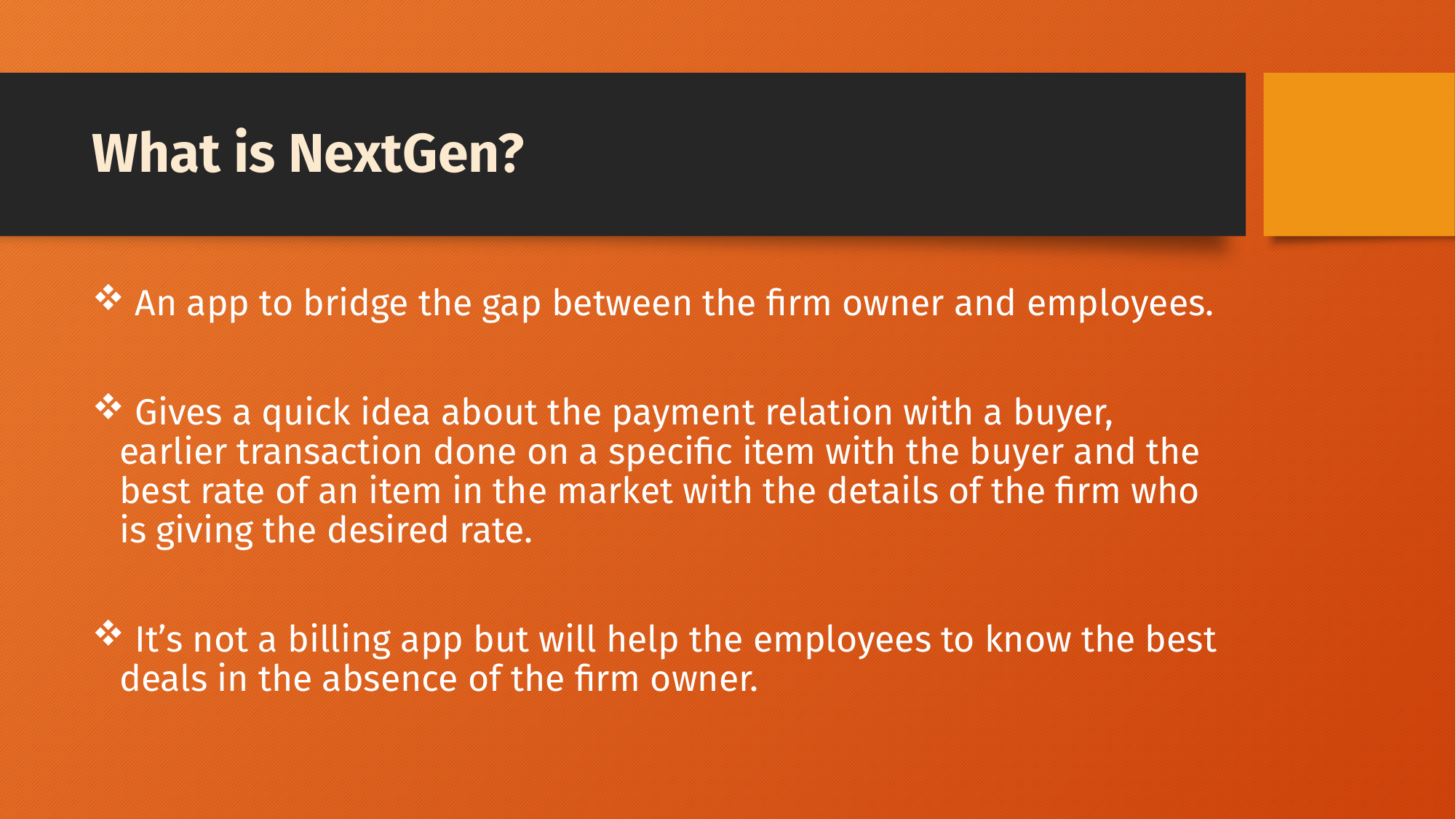

# What is NextGen?
 An app to bridge the gap between the firm owner and employees.

 Gives a quick idea about the payment relation with a buyer, earlier transaction done on a specific item with the buyer and the best rate of an item in the market with the details of the firm who is giving the desired rate.

 It’s not a billing app but will help the employees to know the best deals in the absence of the firm owner.